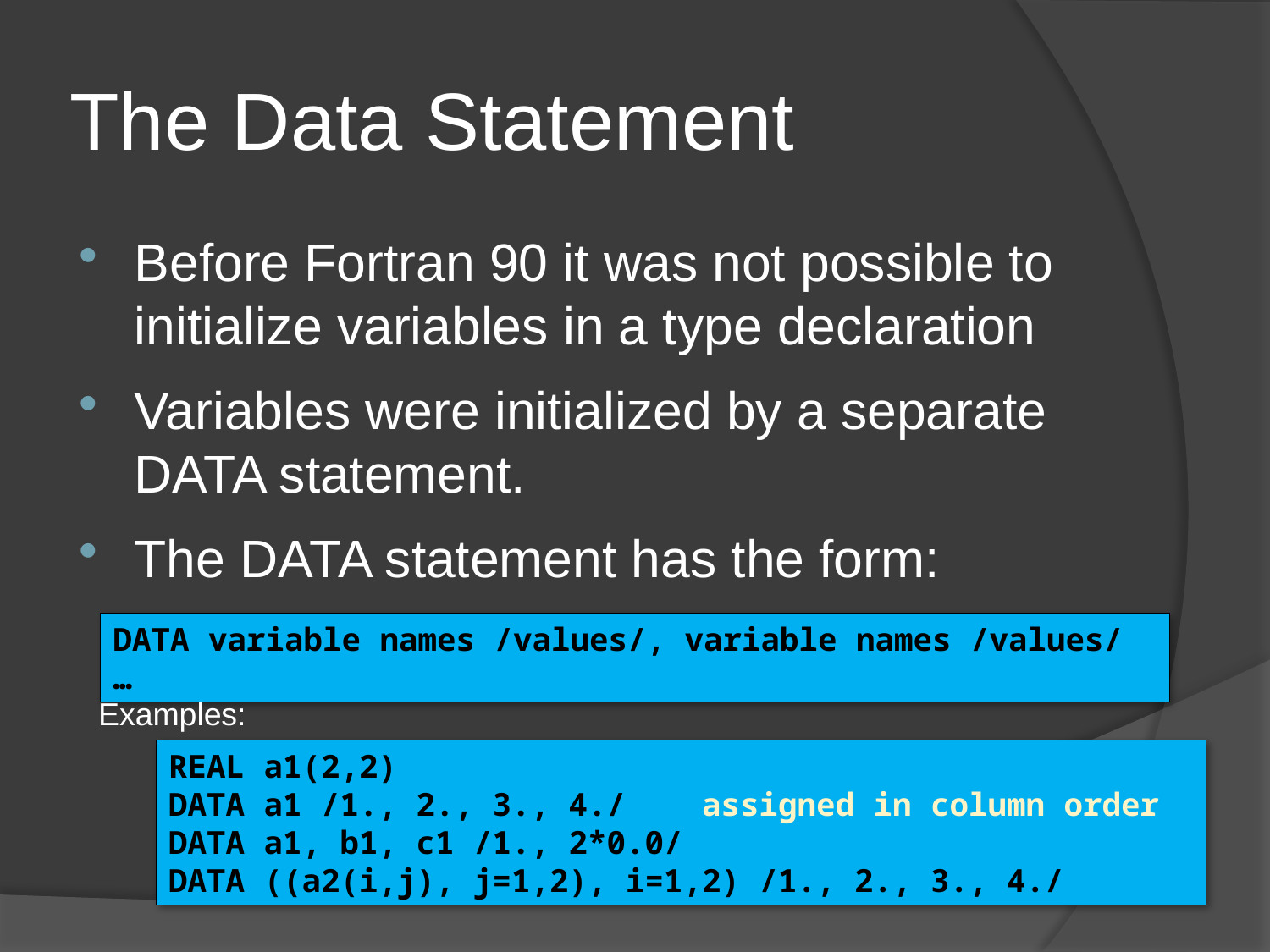

# The Data Statement
Before Fortran 90 it was not possible to initialize variables in a type declaration
Variables were initialized by a separate DATA statement.
The DATA statement has the form:
DATA variable names /values/, variable names /values/ …
Examples:
REAL a1(2,2)
DATA a1 /1., 2., 3., 4./    assigned in column order
DATA a1, b1, c1 /1., 2*0.0/
DATA ((a2(i,j), j=1,2), i=1,2) /1., 2., 3., 4./